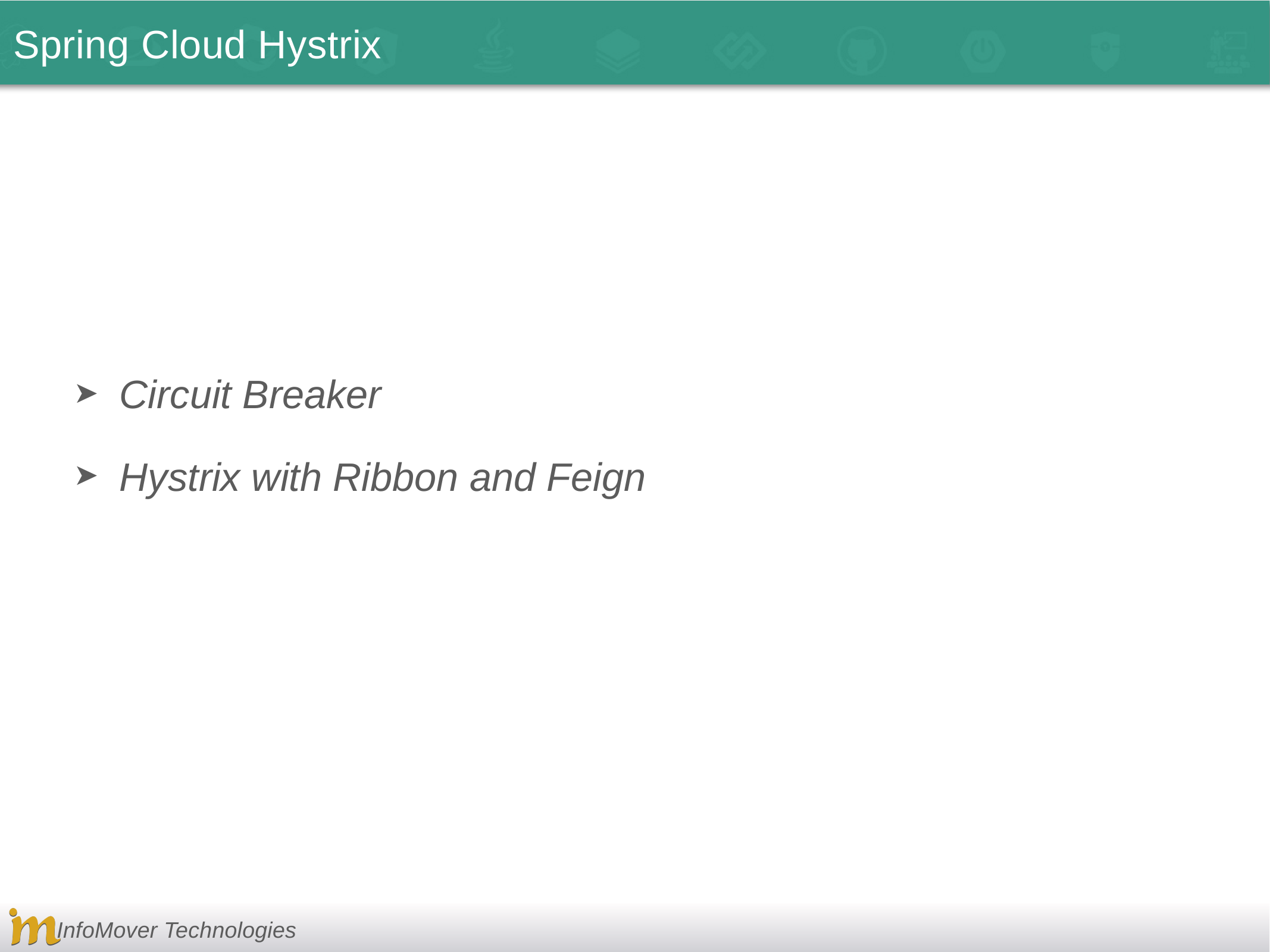

Spring Cloud Hystrix
Circuit Breaker
Hystrix with Ribbon and Feign